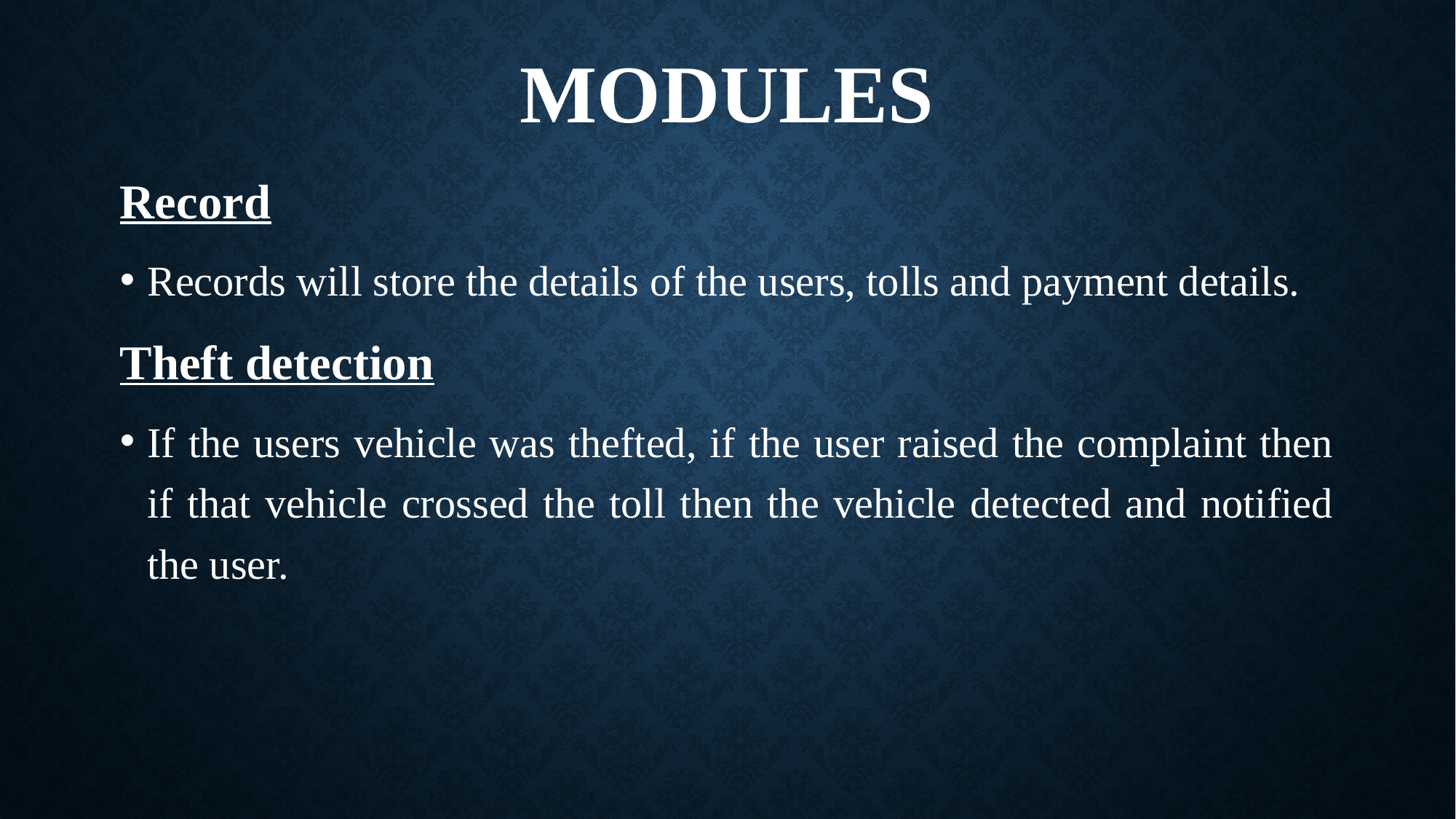

# MODULES
Record
Records will store the details of the users, tolls and payment details.
Theft detection
If the users vehicle was thefted, if the user raised the complaint then if that vehicle crossed the toll then the vehicle detected and notified the user.